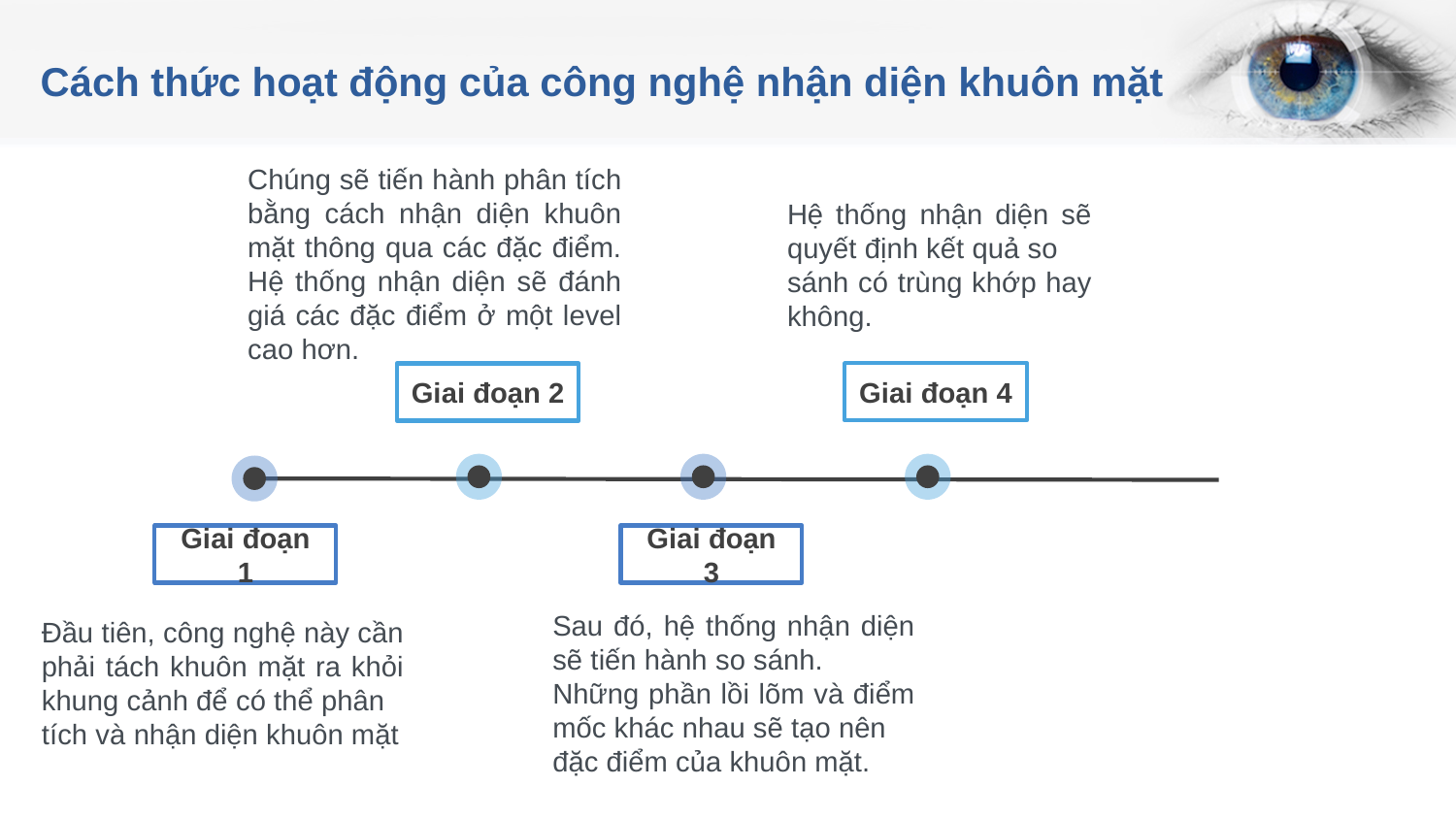

Cách thức hoạt động của công nghệ nhận diện khuôn mặt
Chúng sẽ tiến hành phân tích bằng cách nhận diện khuôn mặt thông qua các đặc điểm. Hệ thống nhận diện sẽ đánh giá các đặc điểm ở một level cao hơn.
Hệ thống nhận diện sẽ quyết định kết quả so
sánh có trùng khớp hay
không.
Giai đoạn 4
Giai đoạn 2

Giai đoạn 1
Giai đoạn 3
Sau đó, hệ thống nhận diện sẽ tiến hành so sánh.
Những phần lồi lõm và điểm mốc khác nhau sẽ tạo nên
đặc điểm của khuôn mặt.
Đầu tiên, công nghệ này cần phải tách khuôn mặt ra khỏi khung cảnh để có thể phân
tích và nhận diện khuôn mặt